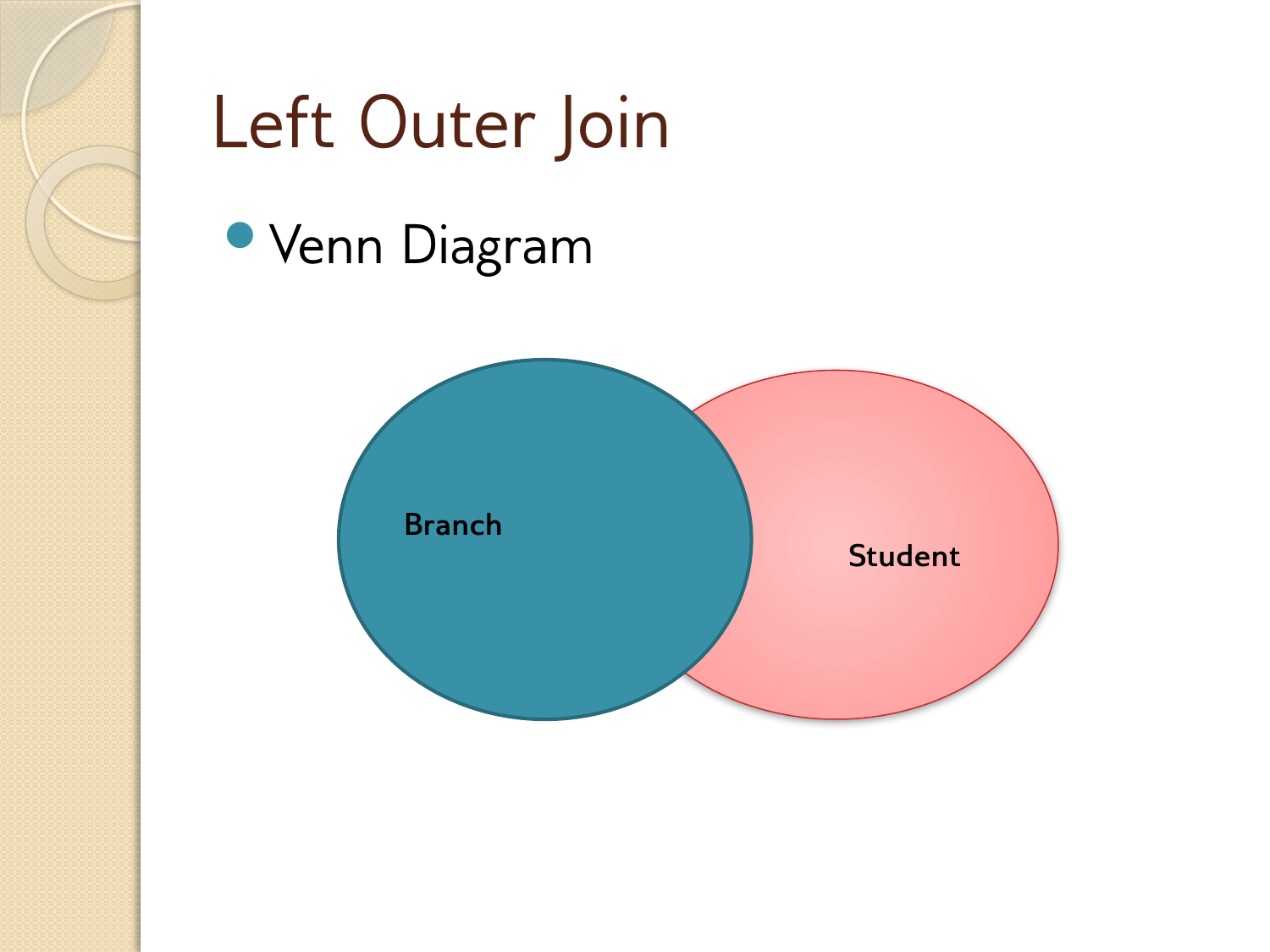

# Left Outer Join
Venn Diagram

Branch
Student